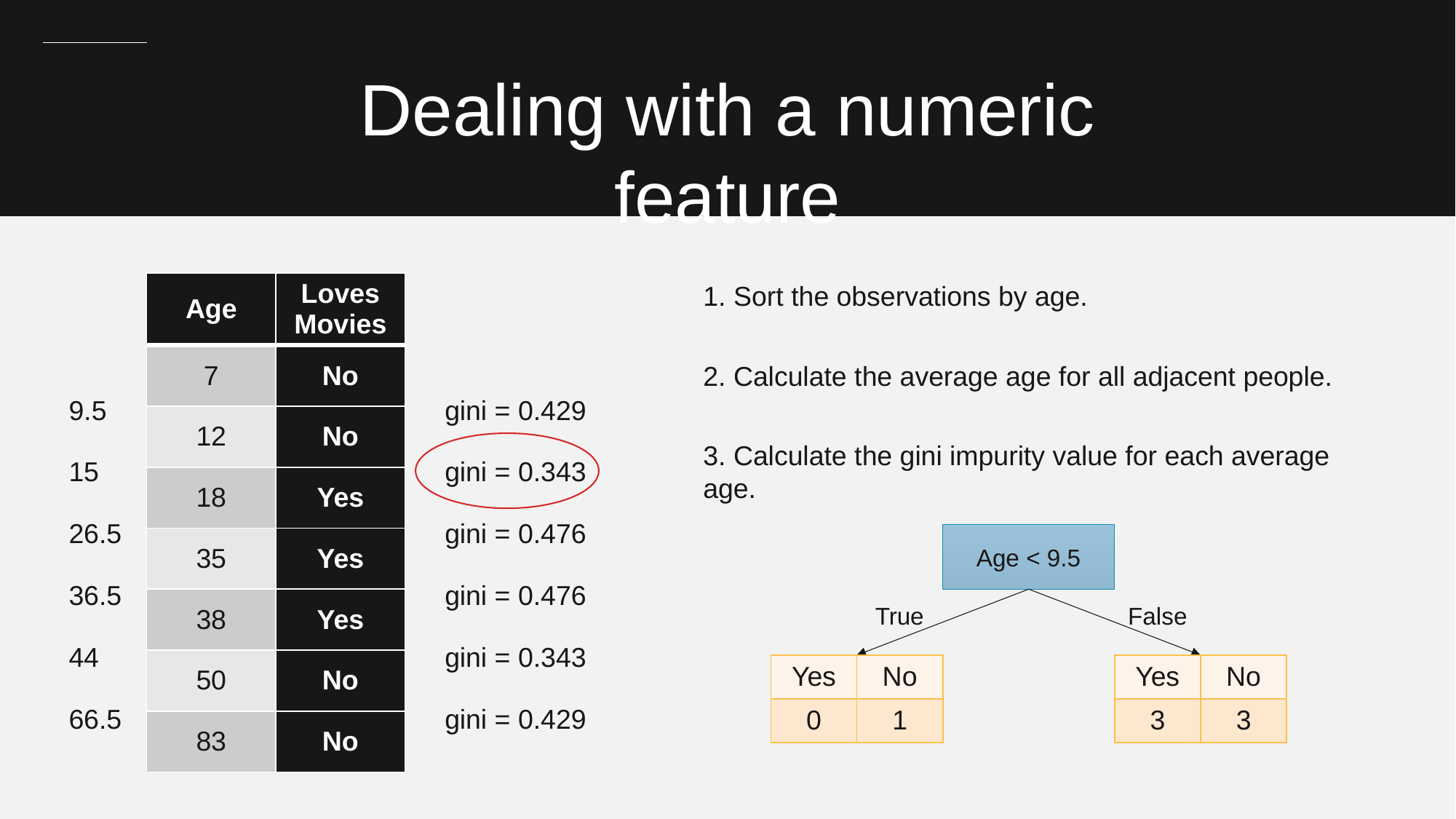

Dealing with a numeric feature
| Age | Loves Movies |
| --- | --- |
| 7 | No |
| 12 | No |
| 18 | Yes |
| 35 | Yes |
| 38 | Yes |
| 50 | No |
| 83 | No |
1. Sort the observations by age.
2. Calculate the average age for all adjacent people.
9.5

15

26.5

36.5

44

66.5
gini = 0.429

gini = 0.343

gini = 0.476

gini = 0.476

gini = 0.343

gini = 0.429

3. Calculate the gini impurity value for each average age.
Age < 9.5
True
False
| Yes | No |
| --- | --- |
| 0 | 1 |
| Yes | No |
| --- | --- |
| 3 | 3 |